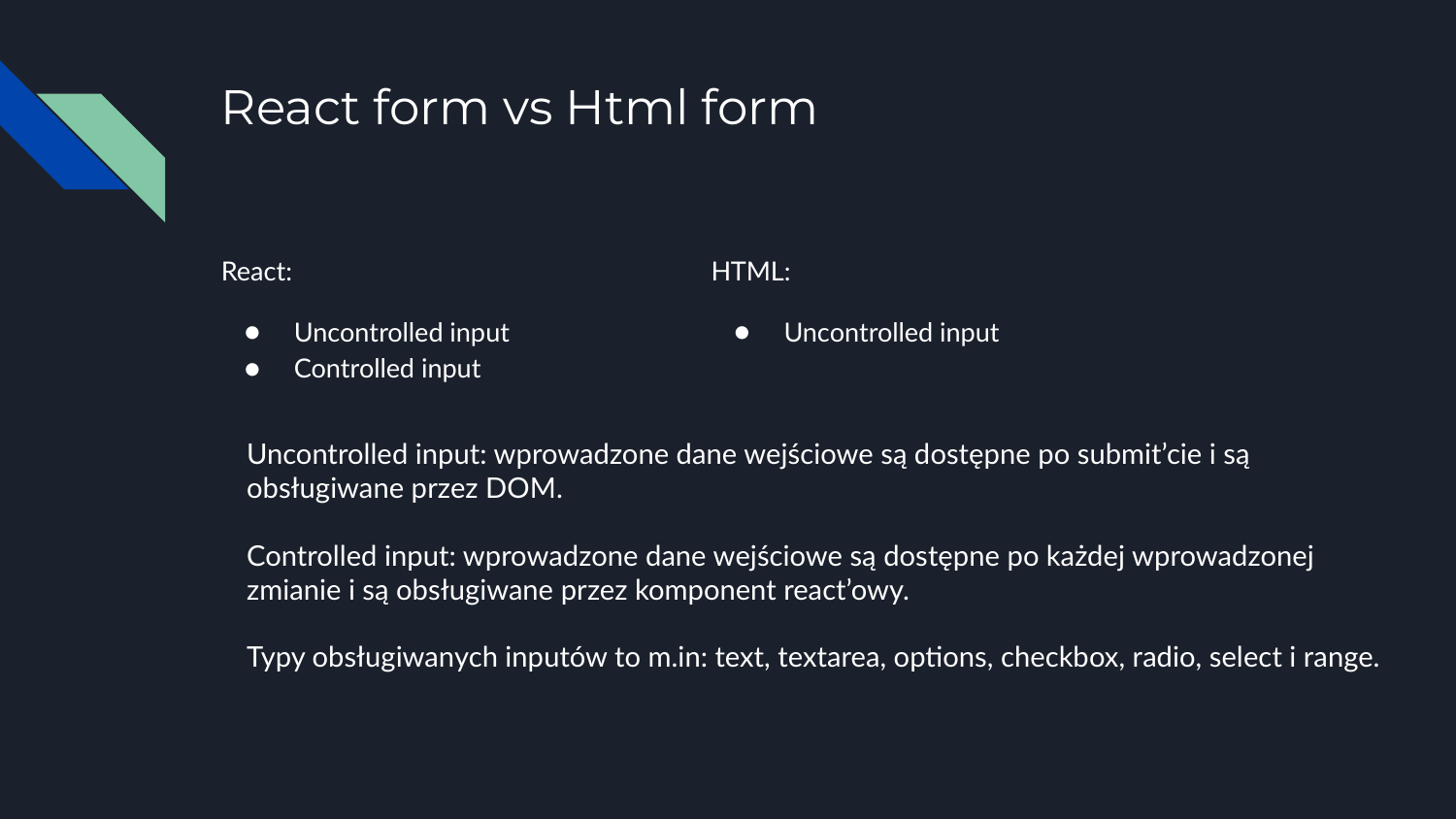

# React form vs Html form
React:
Uncontrolled input
Controlled input
HTML:
Uncontrolled input
Uncontrolled input: wprowadzone dane wejściowe są dostępne po submit’cie i są obsługiwane przez DOM.
Controlled input: wprowadzone dane wejściowe są dostępne po każdej wprowadzonej zmianie i są obsługiwane przez komponent react’owy.

Typy obsługiwanych inputów to m.in: text, textarea, options, checkbox, radio, select i range.